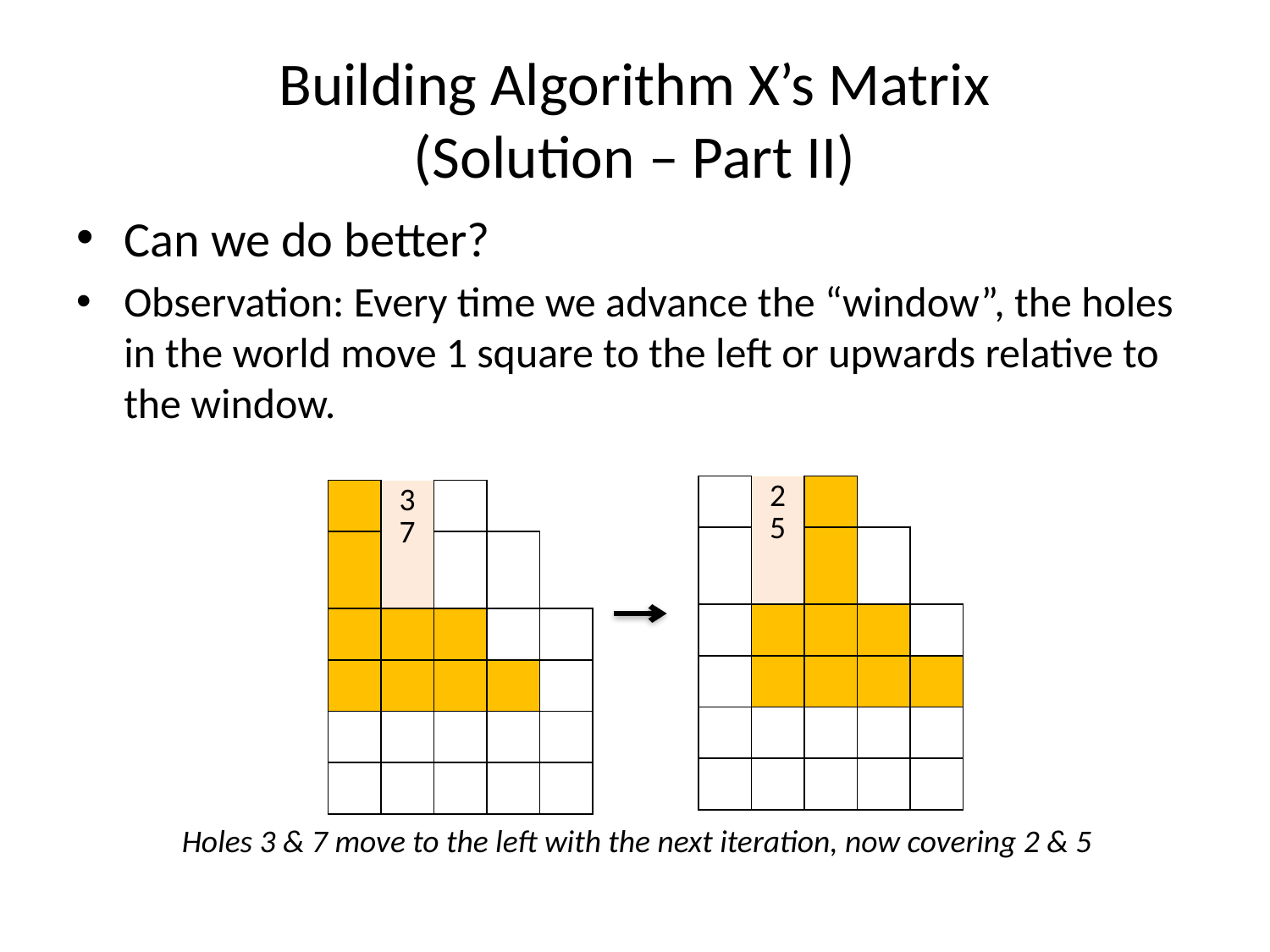

# Building Algorithm X’s Matrix (Solution – Part II)
Can we do better?
Observation: Every time we advance the “window”, the holes in the world move 1 square to the left or upwards relative to the window.
|  | 2 5 |  |  |  |
| --- | --- | --- | --- | --- |
|  |  |  |  |  |
|  |  |  |  |  |
|  |  |  |  |  |
|  |  |  |  |  |
|  |  |  |  |  |
|  | 3 7 |  |  |  |
| --- | --- | --- | --- | --- |
|  |  |  |  |  |
|  |  |  |  |  |
|  |  |  |  |  |
|  |  |  |  |  |
|  |  |  |  |  |
Holes 3 & 7 move to the left with the next iteration, now covering 2 & 5